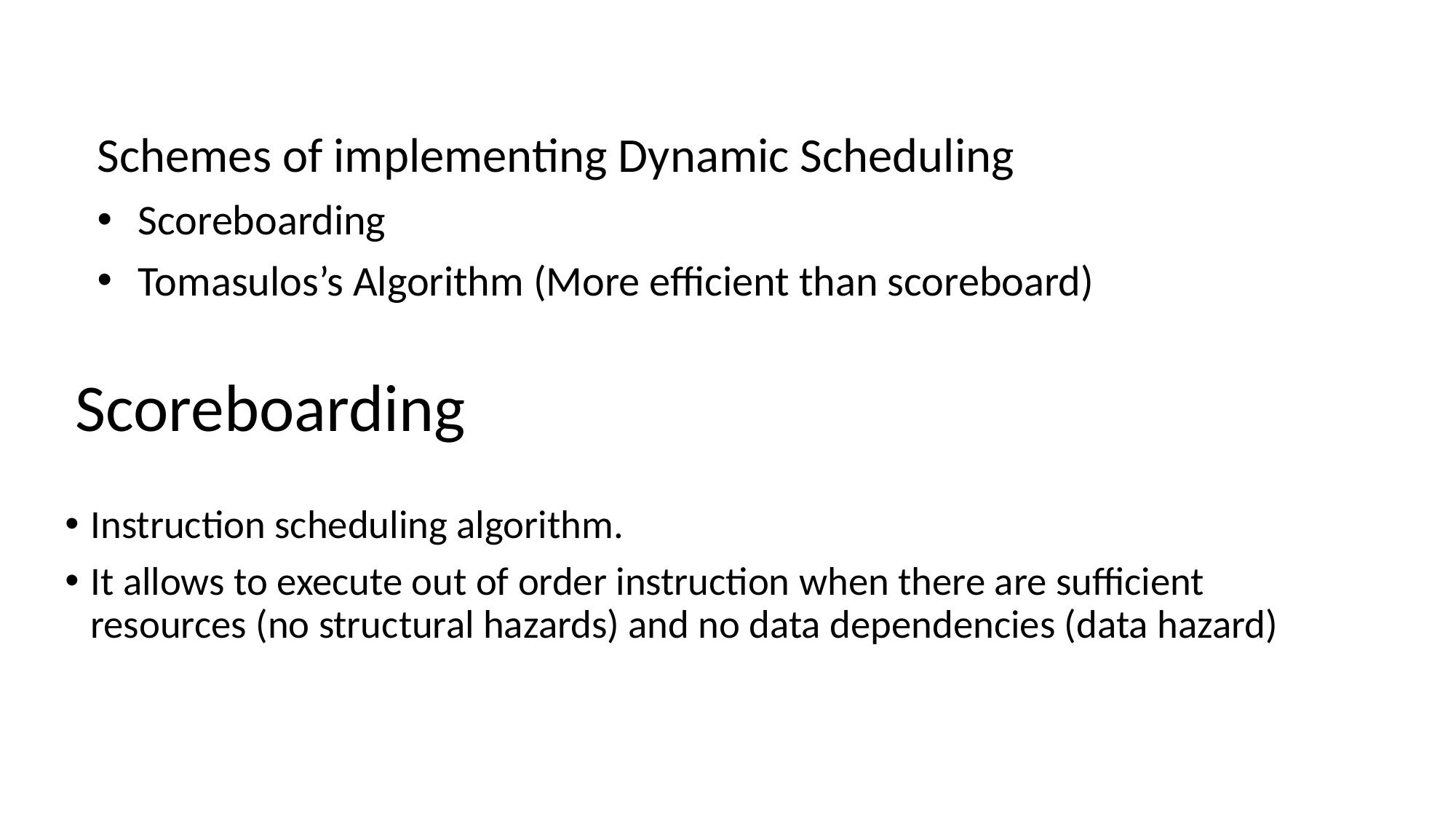

Schemes of implementing Dynamic Scheduling
Scoreboarding
Tomasulos’s Algorithm (More efficient than scoreboard)
# Scoreboarding
Instruction scheduling algorithm.
It allows to execute out of order instruction when there are sufficient resources (no structural hazards) and no data dependencies (data hazard)